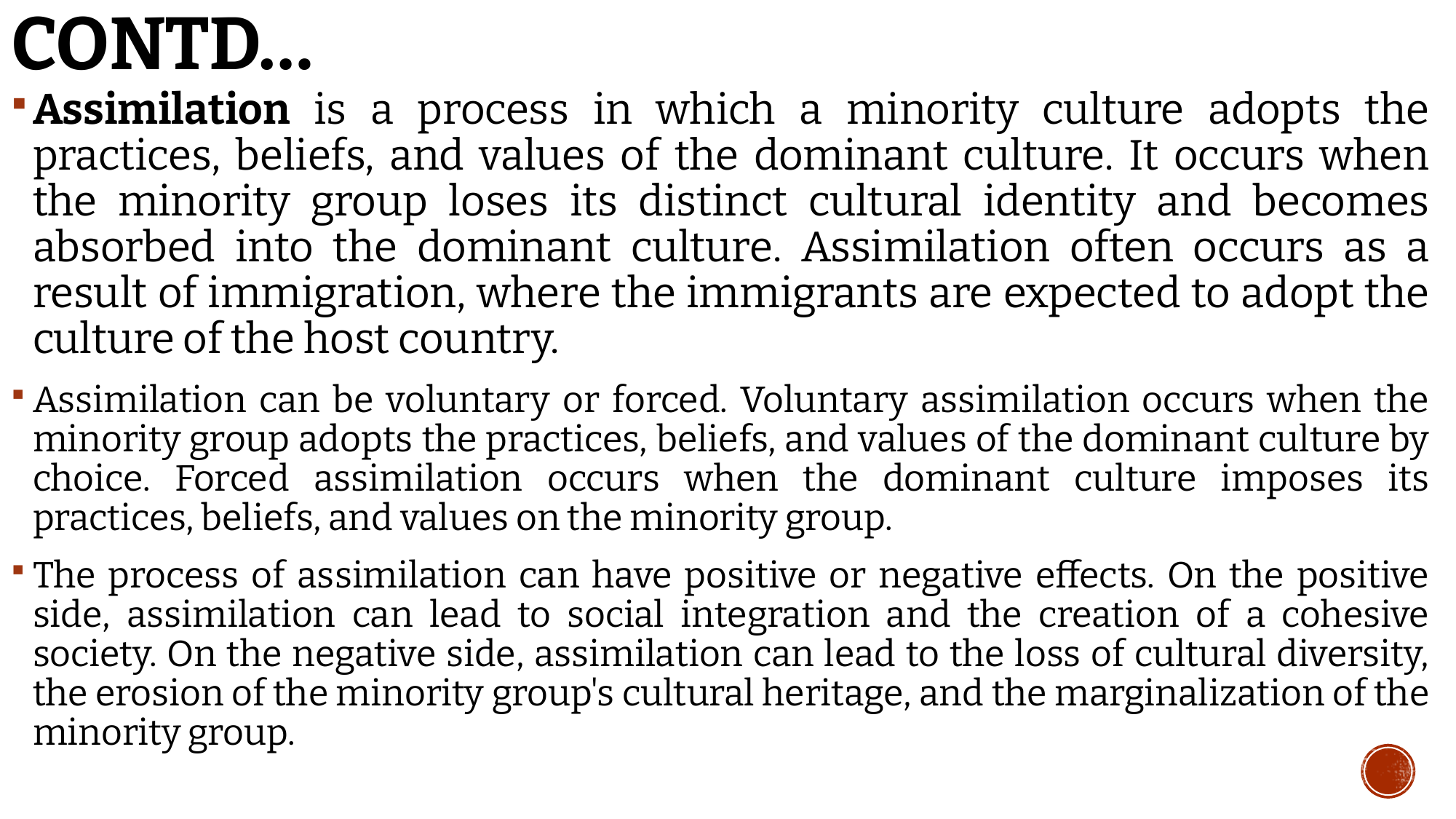

# Contd…
Assimilation is a process in which a minority culture adopts the practices, beliefs, and values of the dominant culture. It occurs when the minority group loses its distinct cultural identity and becomes absorbed into the dominant culture. Assimilation often occurs as a result of immigration, where the immigrants are expected to adopt the culture of the host country.
Assimilation can be voluntary or forced. Voluntary assimilation occurs when the minority group adopts the practices, beliefs, and values of the dominant culture by choice. Forced assimilation occurs when the dominant culture imposes its practices, beliefs, and values on the minority group.
The process of assimilation can have positive or negative effects. On the positive side, assimilation can lead to social integration and the creation of a cohesive society. On the negative side, assimilation can lead to the loss of cultural diversity, the erosion of the minority group's cultural heritage, and the marginalization of the minority group.